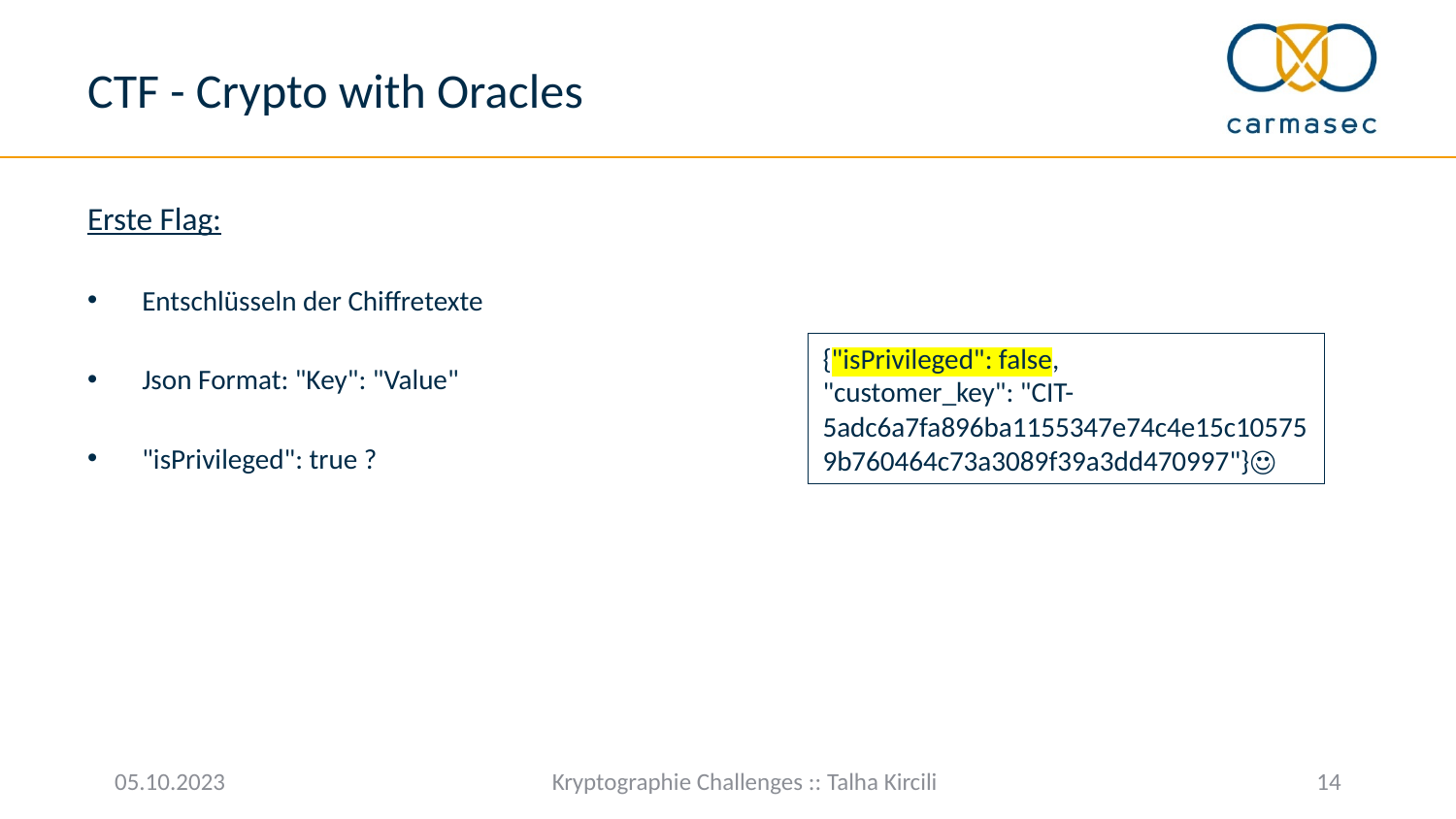

# CTF - Crypto with Oracles
Erste Flag:

Entschlüsseln der Chiffretexte

Json Format: "Key": "Value"

"isPrivileged": true ?
{"isPrivileged": false,
"customer_key": "CIT-5adc6a7fa896ba1155347e74c4e15c105759b760464c73a3089f39a3dd470997"}☺
05.10.2023
Kryptographie Challenges :: Talha Kircili
14